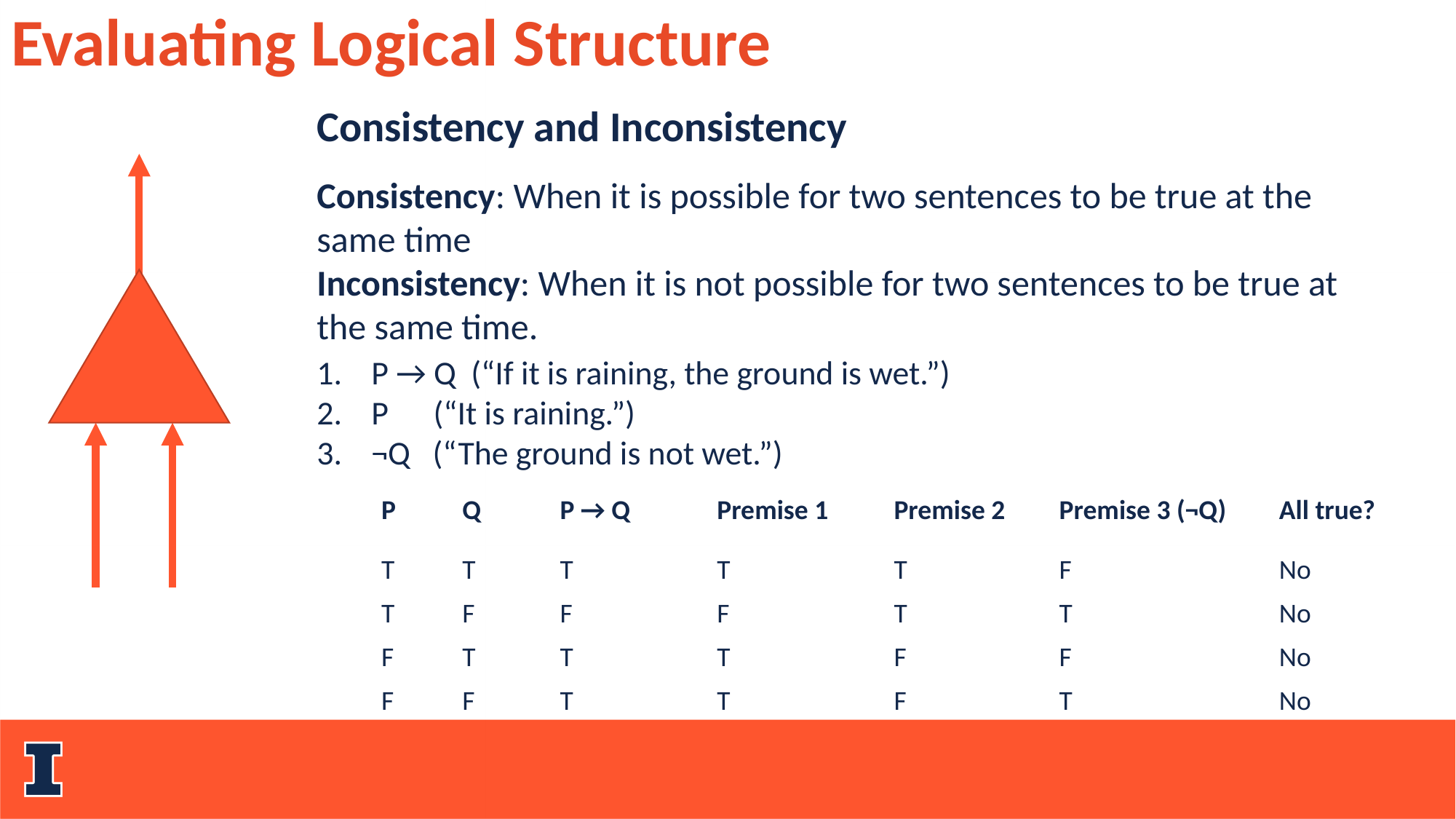

Evaluating Logical Structure
Consistency and Inconsistency

Consistency: When it is possible for two sentences to be true at the same time
Inconsistency: When it is not possible for two sentences to be true at the same time.

P → Q  (“If it is raining, the ground is wet.”)
P      (“It is raining.”)
¬Q   (“The ground is not wet.”)

| P | Q | P → Q | Premise 1 | Premise 2 | Premise 3 (¬Q) | All true? |
| --- | --- | --- | --- | --- | --- | --- |
| T | T | T | T | T | F | No |
| T | F | F | F | T | T | No |
| F | T | T | T | F | F | No |
| F | F | T | T | F | T | No |